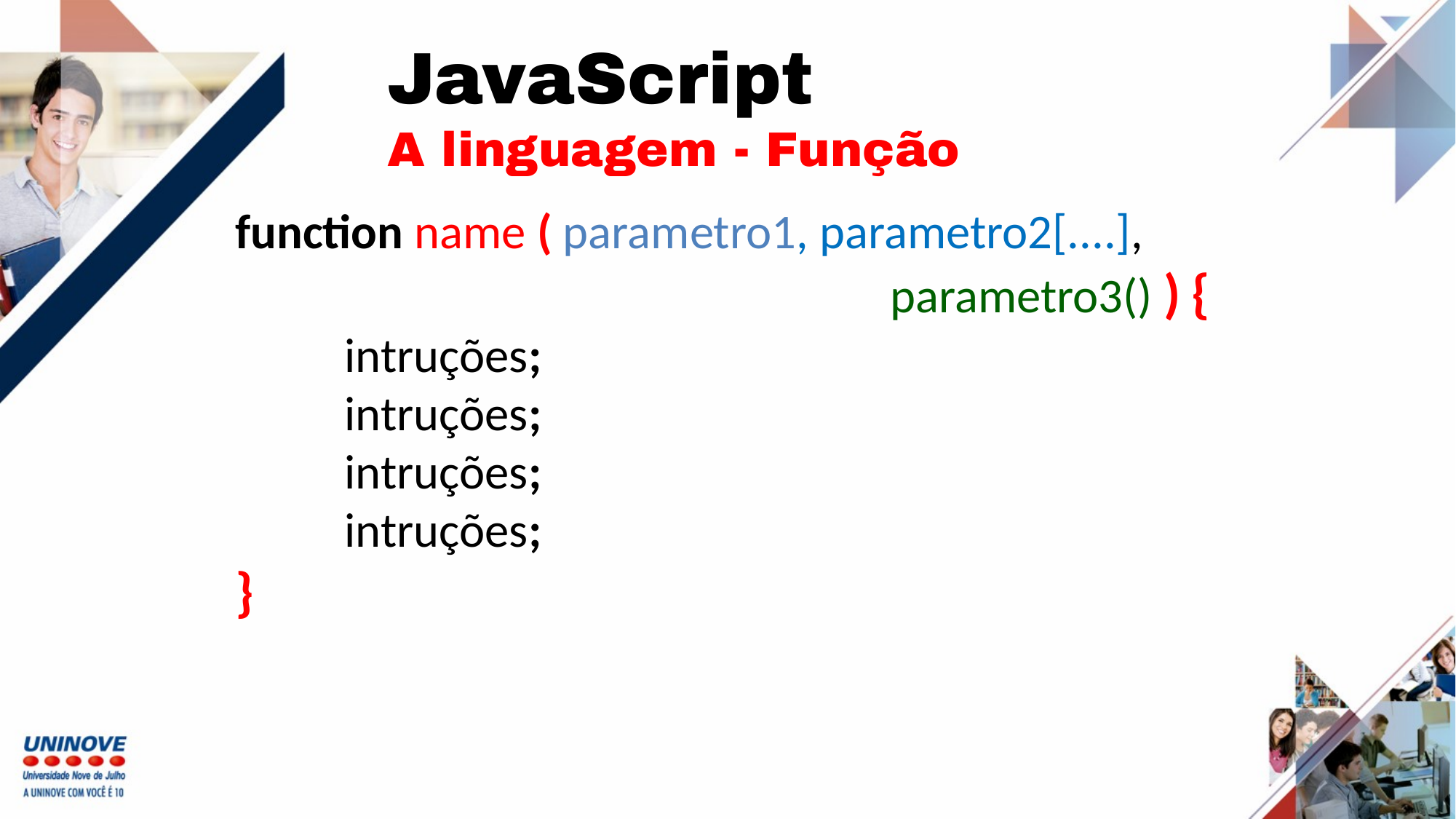

JavaScript
A linguagem - Função
function name ( parametro1, parametro2[....],              						parametro3() ) {
   	intruções;
	intruções;
	intruções;
	intruções;
}